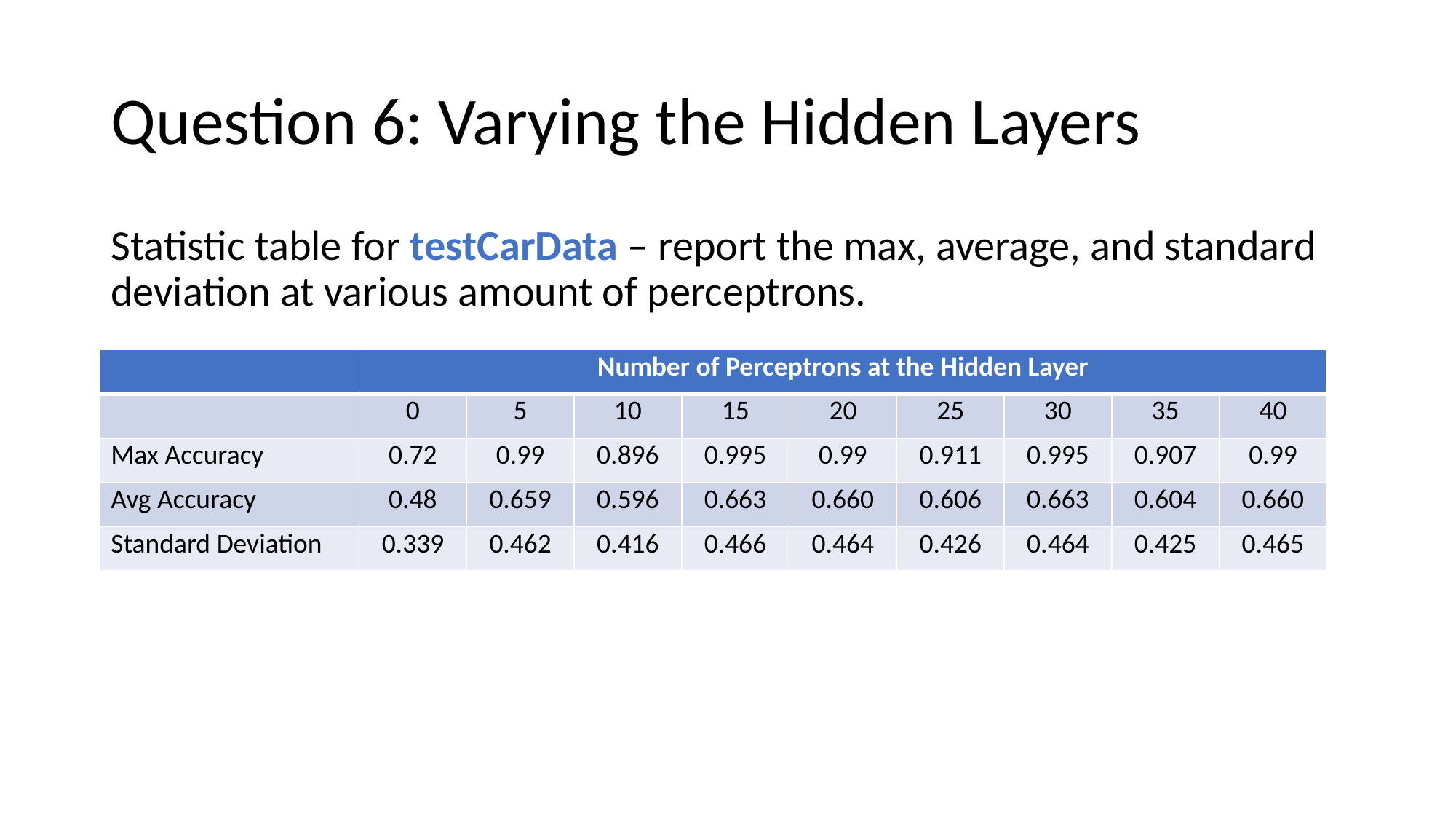

# Question 6: Varying the Hidden Layers
Statistic table for testCarData – report the max, average, and standard deviation at various amount of perceptrons.

|  | Number of Perceptrons at the Hidden Layer |  |  |  |  |  |  |  |  |
| --- | --- | --- | --- | --- | --- | --- | --- | --- | --- |
|  | 0 | 5 | 10 | 15 | 20 | 25 | 30 | 35 | 40 |
| Max Accuracy | 0.72 | 0.99 | 0.896 | 0.995 | 0.99 | 0.911 | 0.995 | 0.907 | 0.99 |
| Avg Accuracy | 0.48 | 0.659 | 0.596 | 0.663 | 0.660 | 0.606 | 0.663 | 0.604 | 0.660 |
| Standard Deviation | 0.339 | 0.462 | 0.416 | 0.466 | 0.464 | 0.426 | 0.464 | 0.425 | 0.465 |